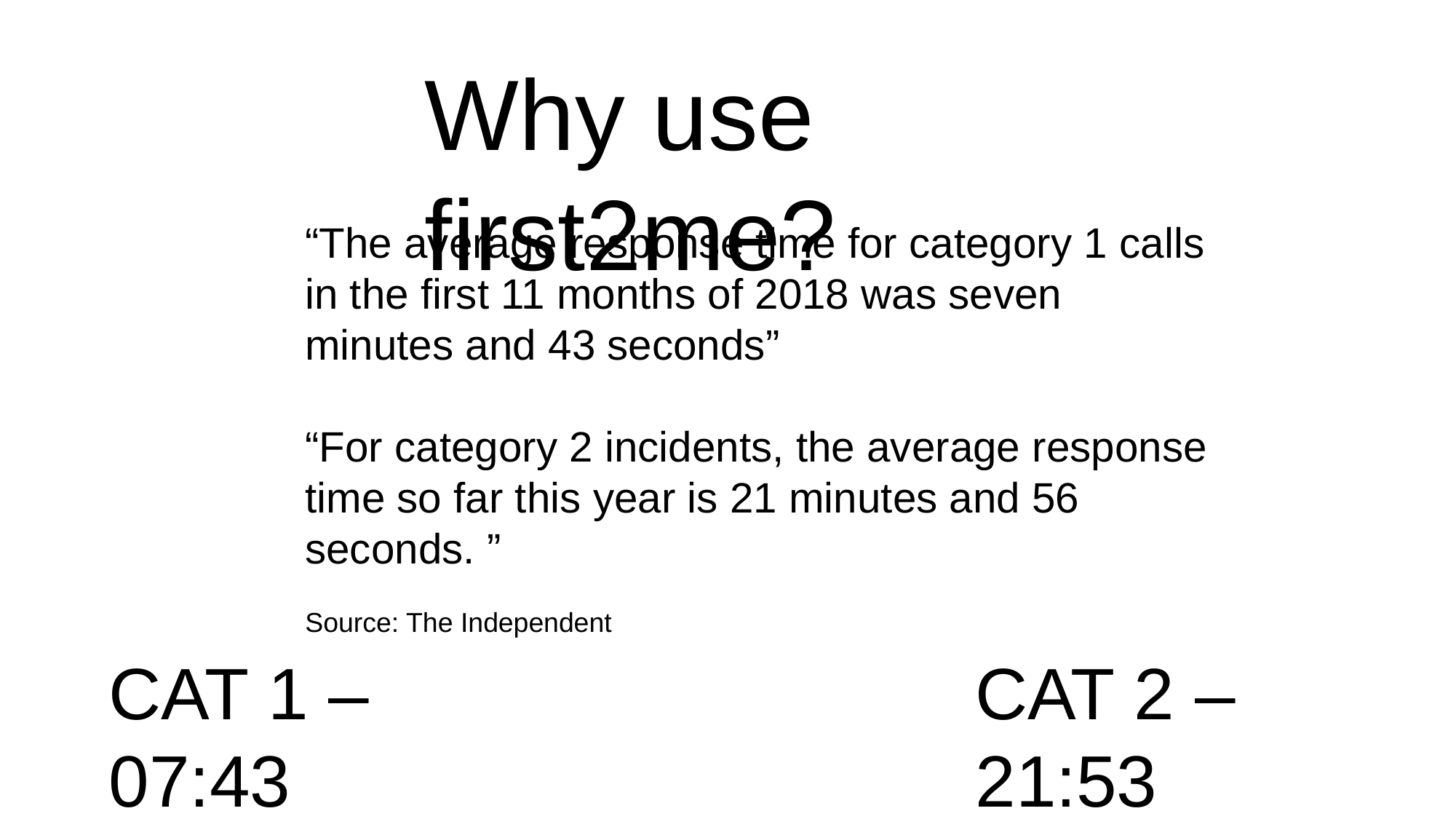

Why use first2me?
“The average response time for category 1 calls in the first 11 months of 2018 was seven minutes and 43 seconds”

“For category 2 incidents, the average response time so far this year is 21 minutes and 56 seconds. ”

Source: The Independent
CAT 1 – 07:43

CAT 2 – 21:53